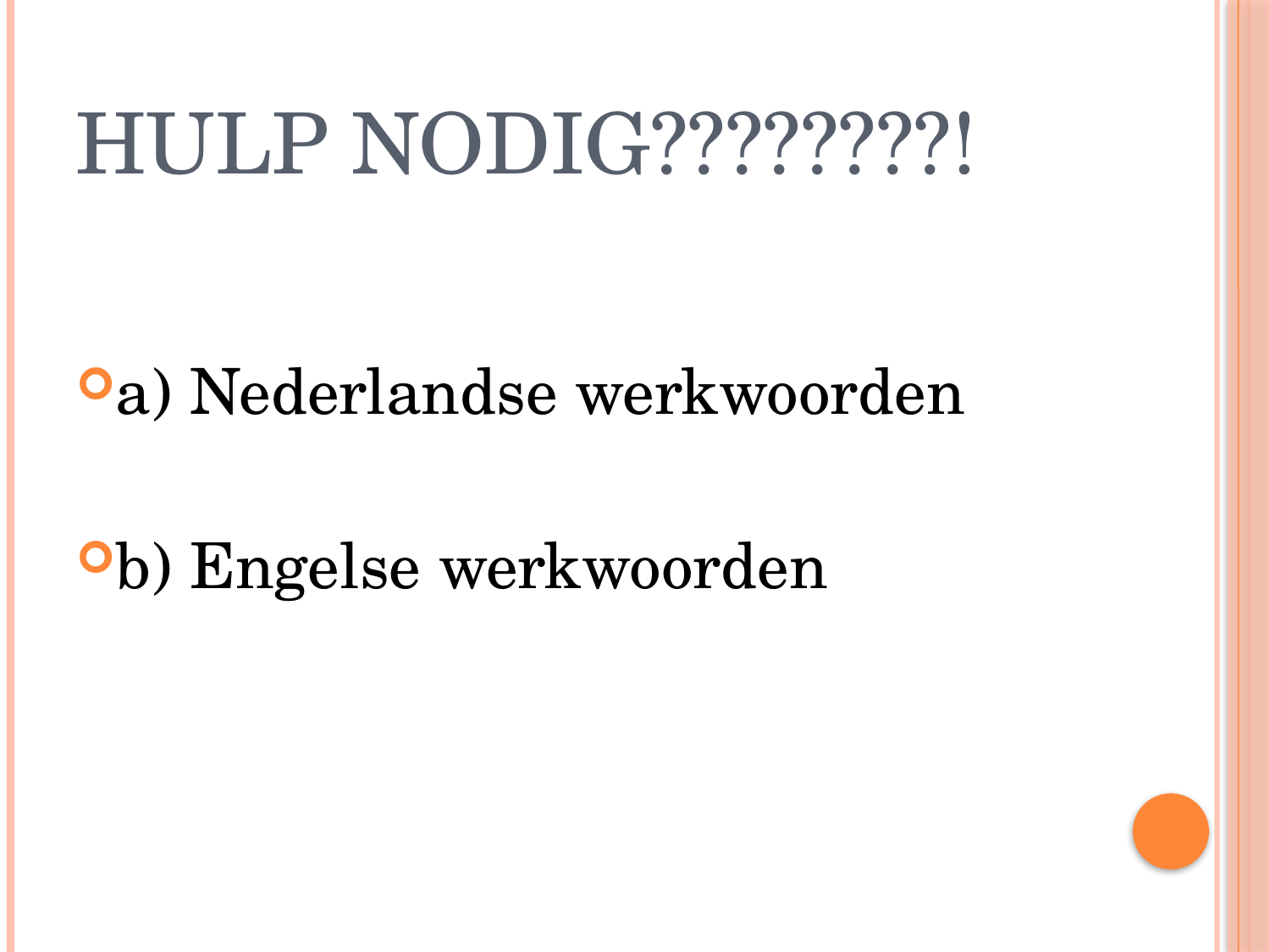

# Hulp nodig????????!

a) Nederlandse werkwoorden

b) Engelse werkwoorden